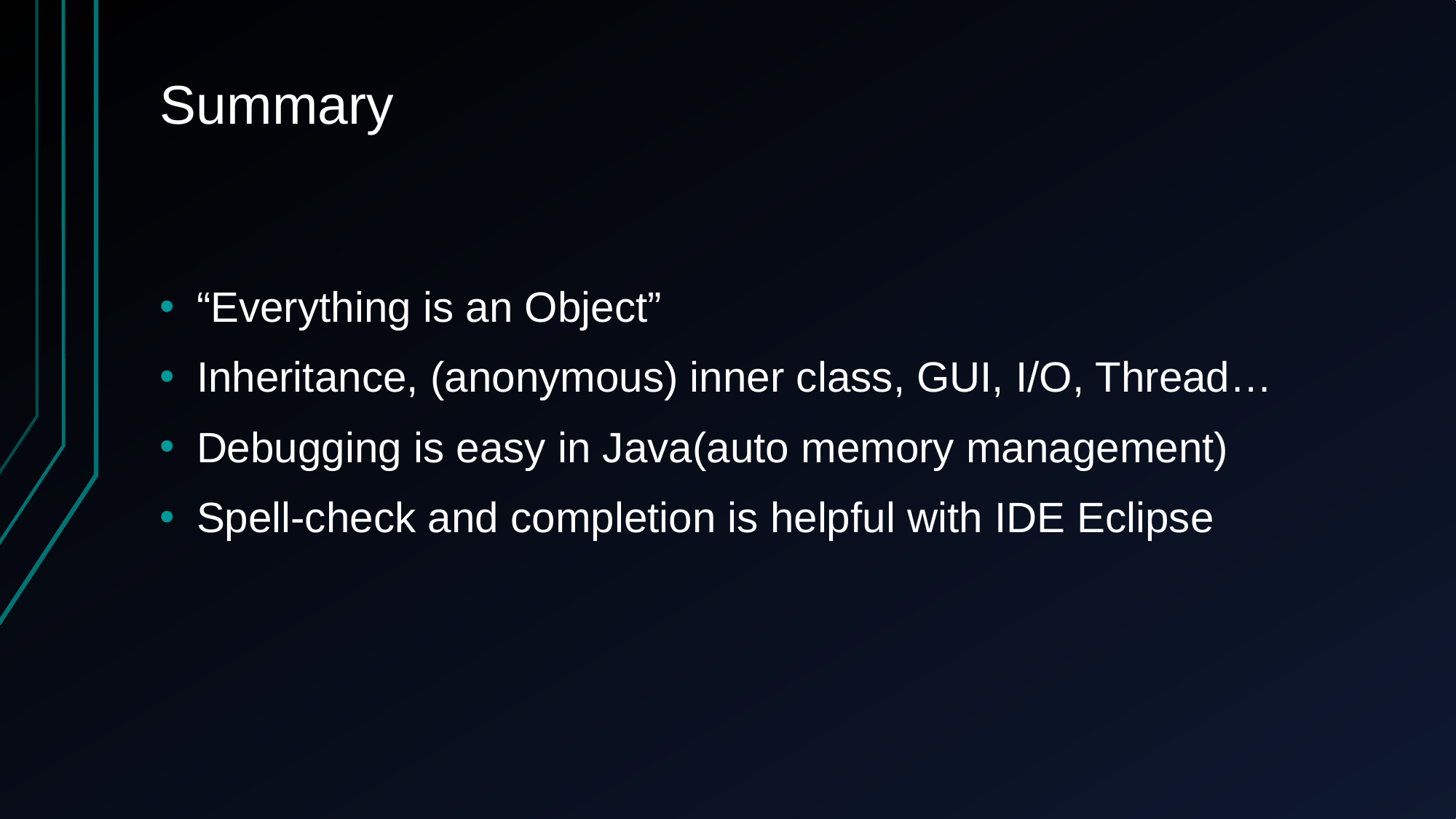

Summary

“Everything is an Object”
Inheritance, (anonymous) inner class, GUI, I/O, Thread…
Debugging is easy in Java(auto memory management)
Spell-check and completion is helpful with IDE Eclipse